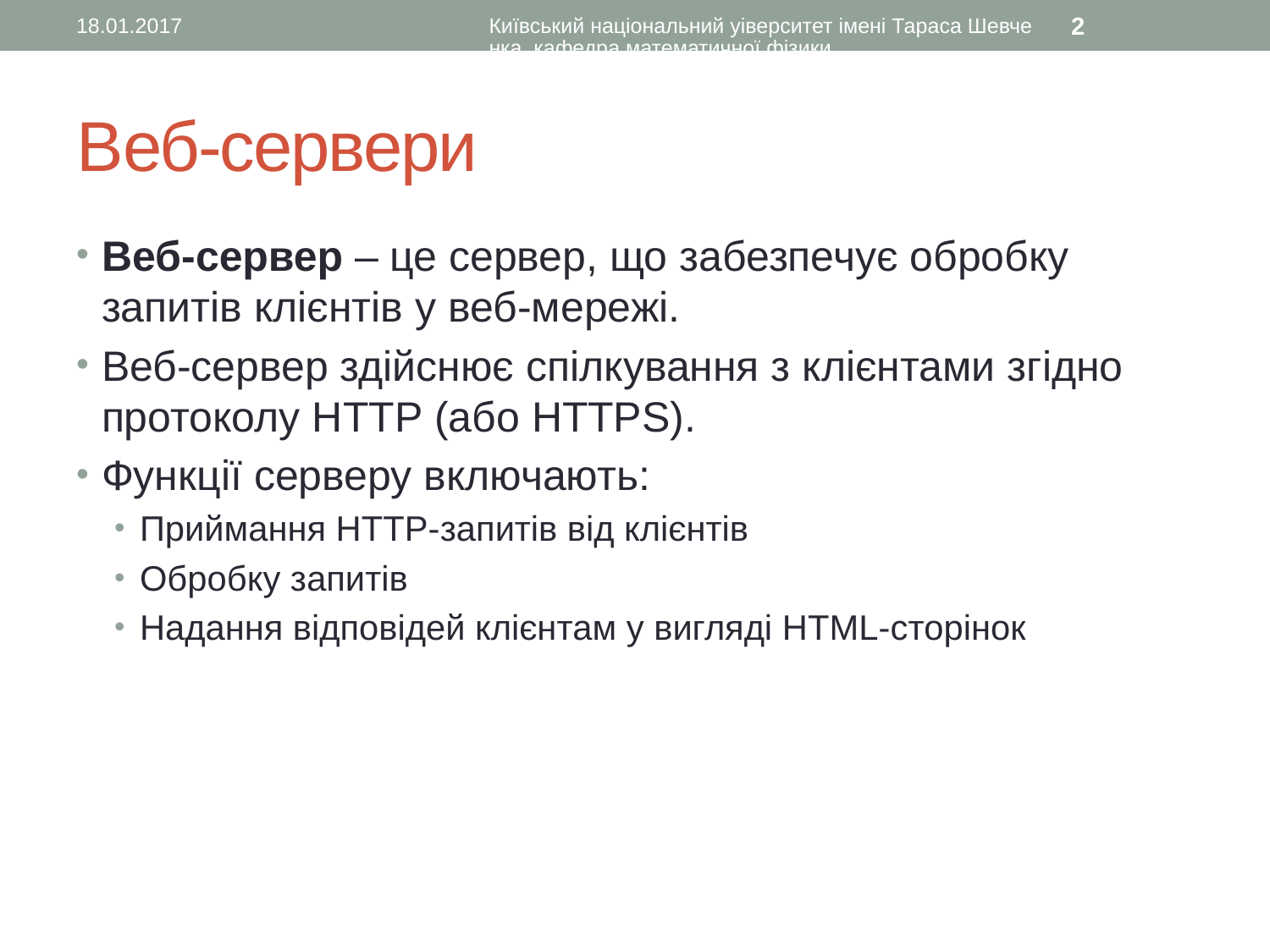

18.01.2017
Київський національний уіверситет імені Тараса Шевченка, кафедра математичної фізики
2
# Веб-сервери
Веб-сервер – це сервер, що забезпечує обробку запитів клієнтів у веб-мережі.
Веб-сервер здійснює спілкування з клієнтами згідно протоколу HTTP (або HTTPS).
Функції серверу включають:
Приймання HTTP-запитів від клієнтів
Обробку запитів
Надання відповідей клієнтам у вигляді HTML-сторінок